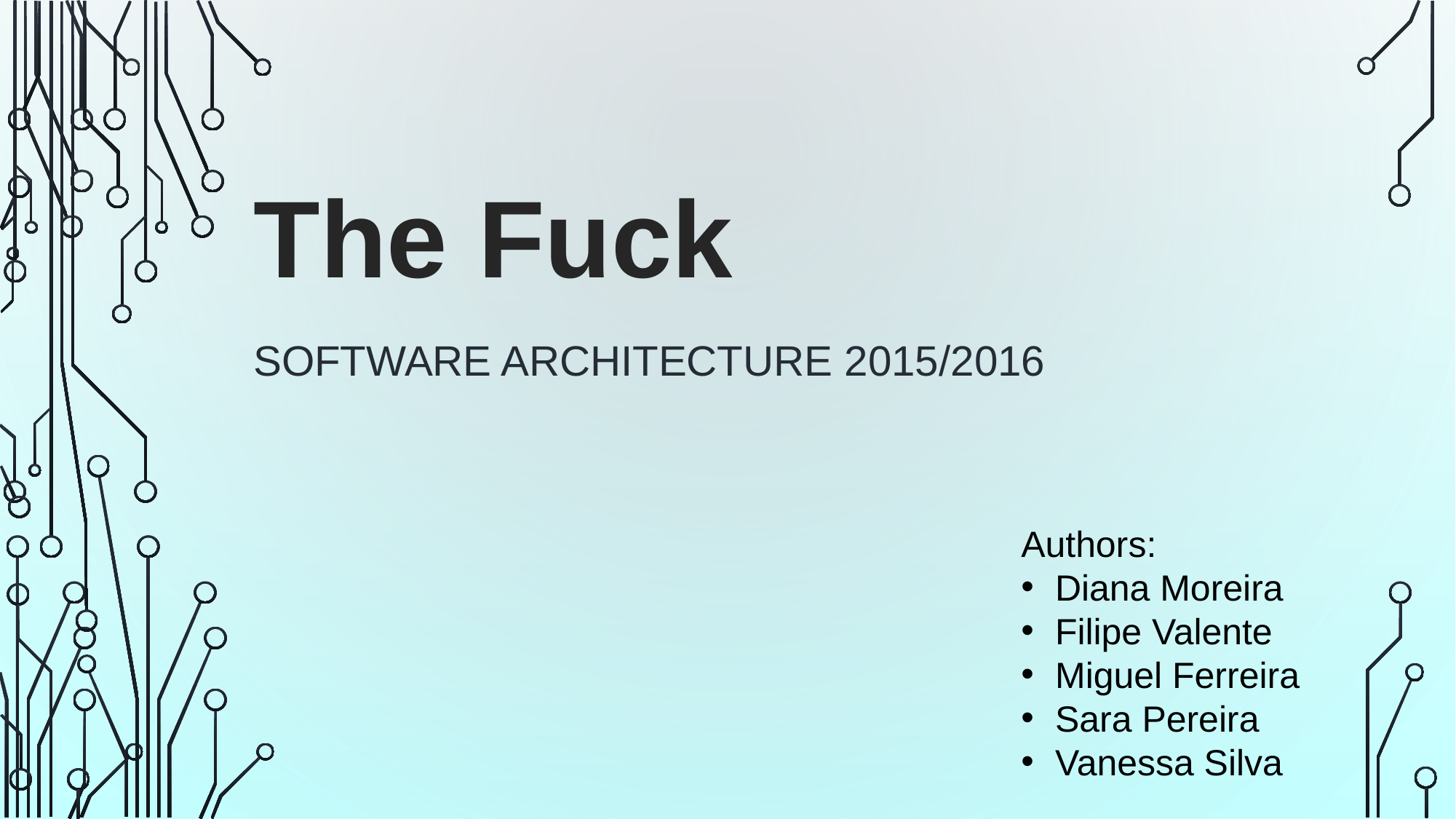

# The Fuck
Software Architecture 2015/2016
Authors:
Diana Moreira
Filipe Valente
Miguel Ferreira
Sara Pereira
Vanessa Silva